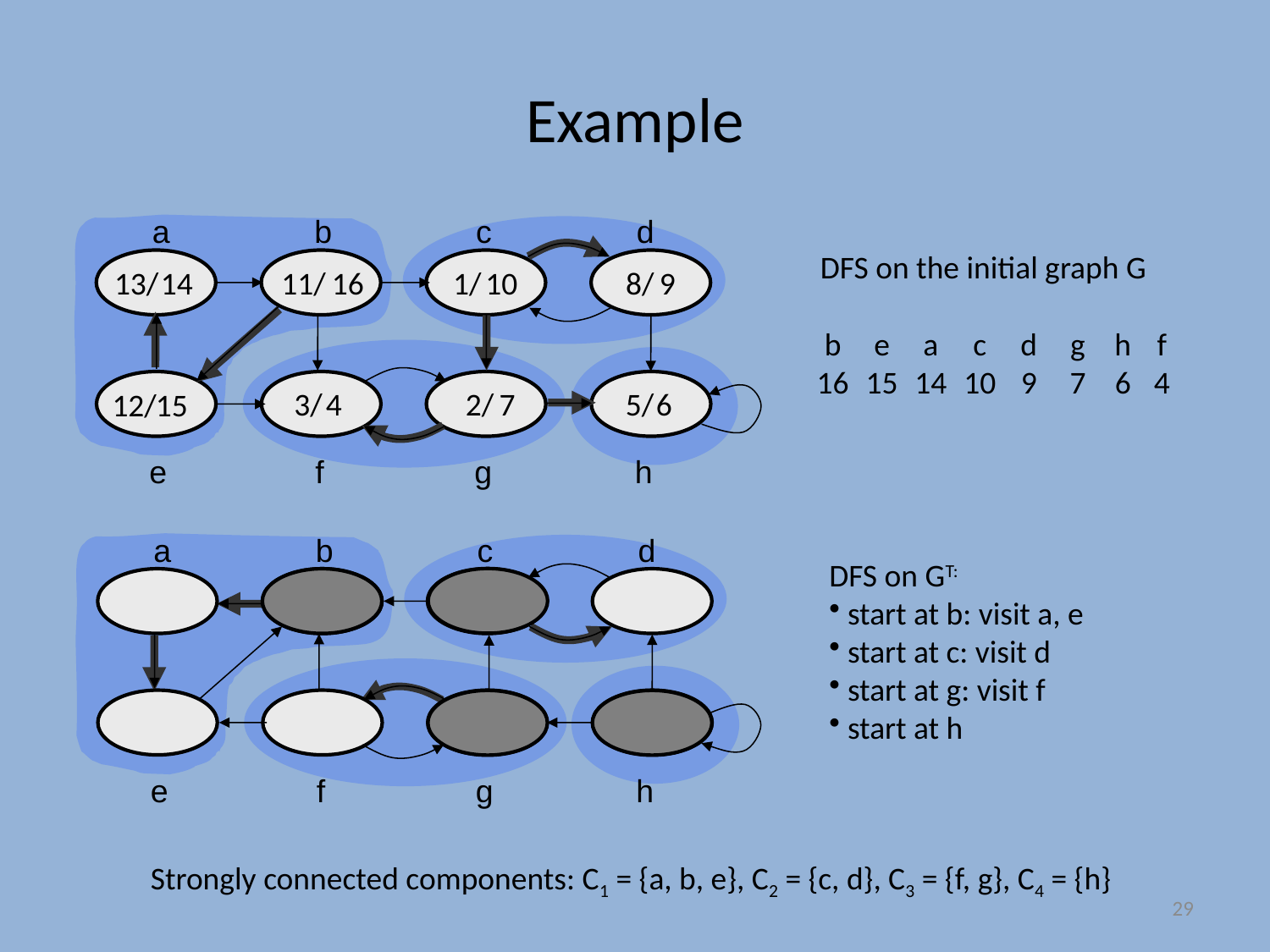

# Example
a
b
c
d
e
f
g
h

DFS on the initial graph G

13/
14
11/
16
1/
10
8/
9

b
16
e
15
a
14
c
10
d
9
g
7
h
6
f
4

3/
4
2/
7
5/
6
12/
15

a
b
c
d

e
f
g
h

DFS on GT:
 start at b: visit a, e
 start at c: visit d
 start at g: visit f
 start at h

Strongly connected components: C1 = {a, b, e}, C2 = {c, d}, C3 = {f, g}, C4 = {h}
29